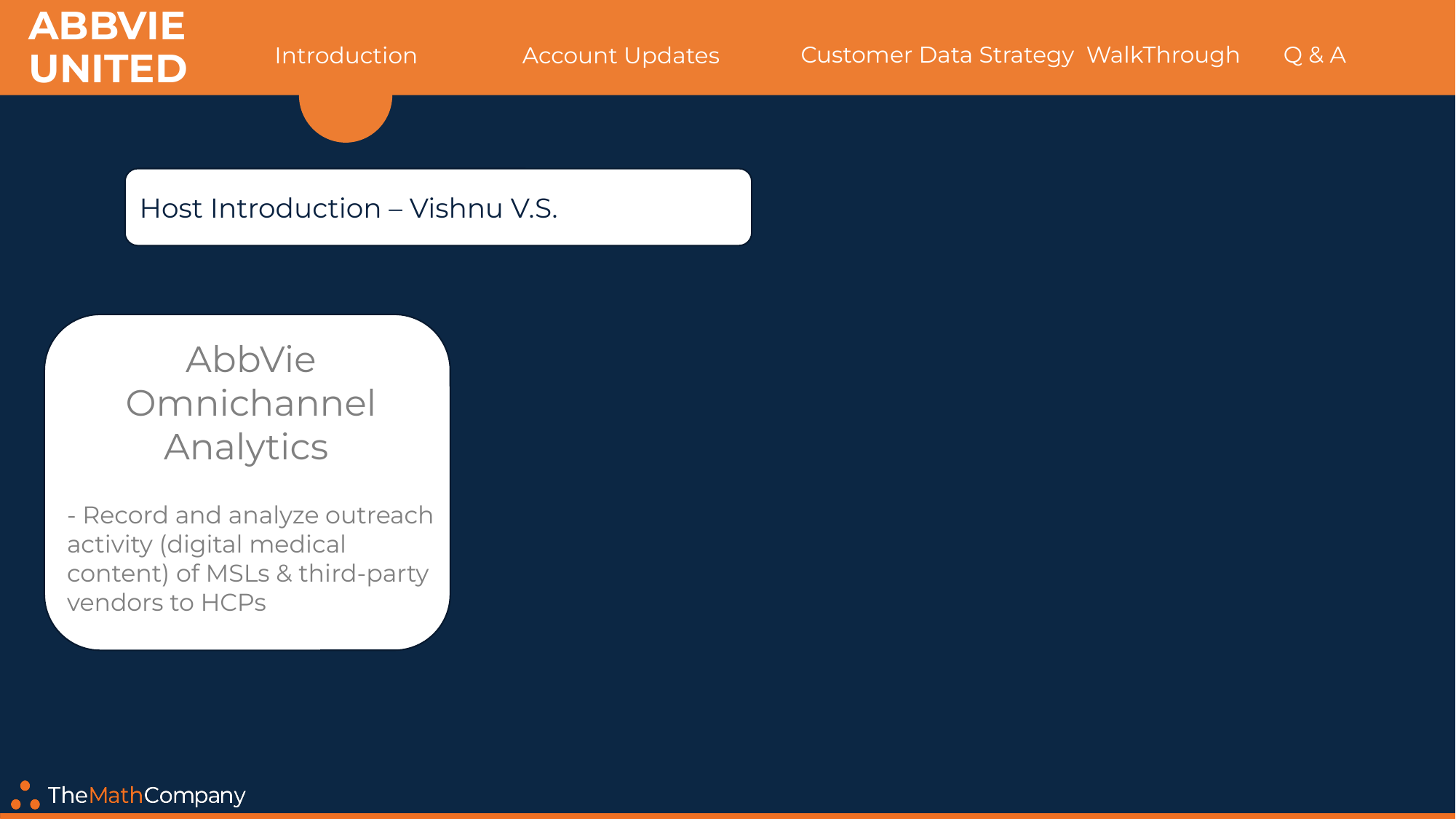

ABBVIE United

Customer Data Strategy  WalkThrough
Q & A
Introduction
Account Updates

Host Introduction – Vishnu V.S.

AbbVie Omnichannel Analytics

- Record and analyze outreach activity (digital medical content) of MSLs & third-party vendors to HCPs